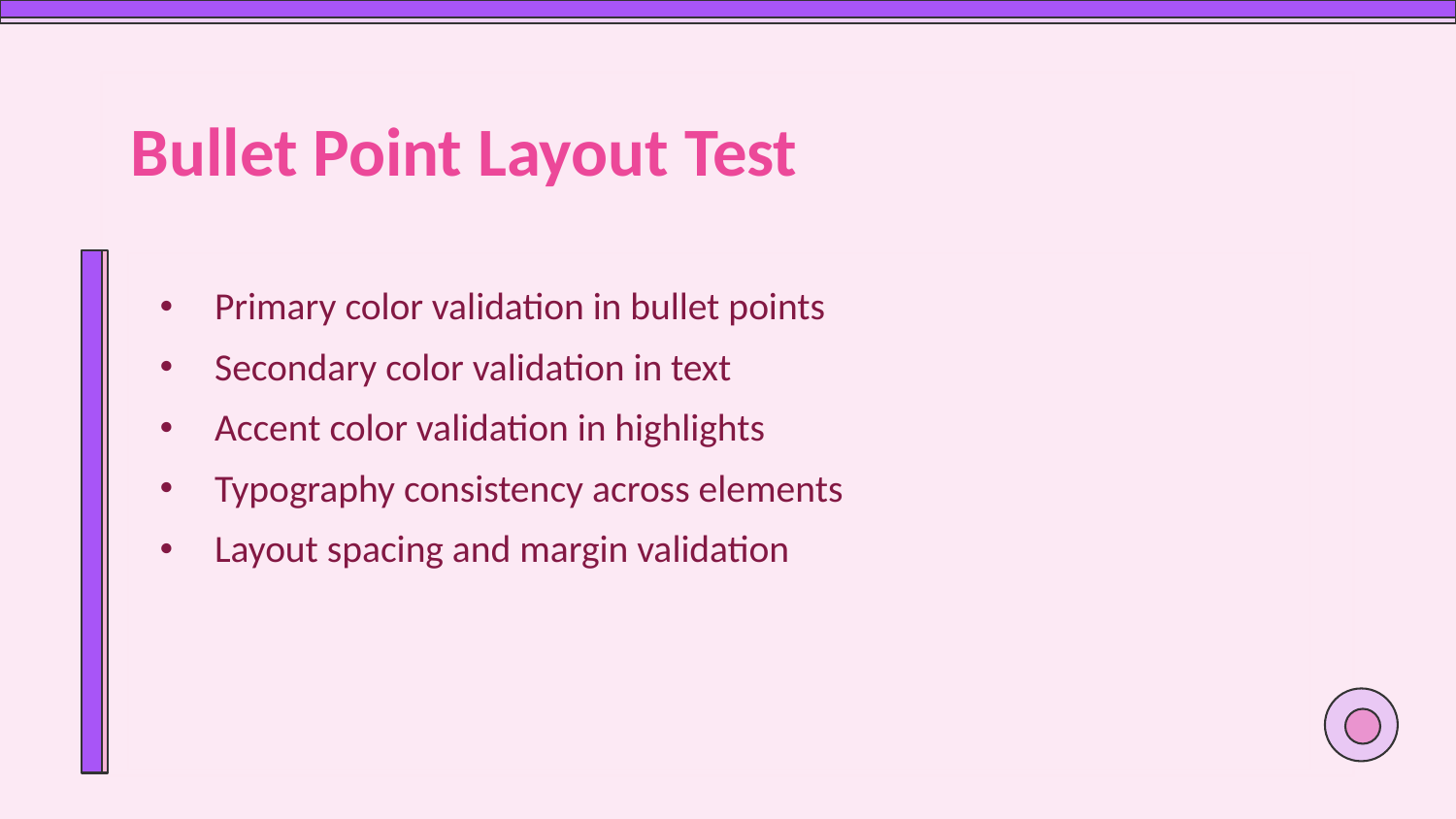

Bullet Point Layout Test

Primary color validation in bullet points
Secondary color validation in text
Accent color validation in highlights
Typography consistency across elements
Layout spacing and margin validation